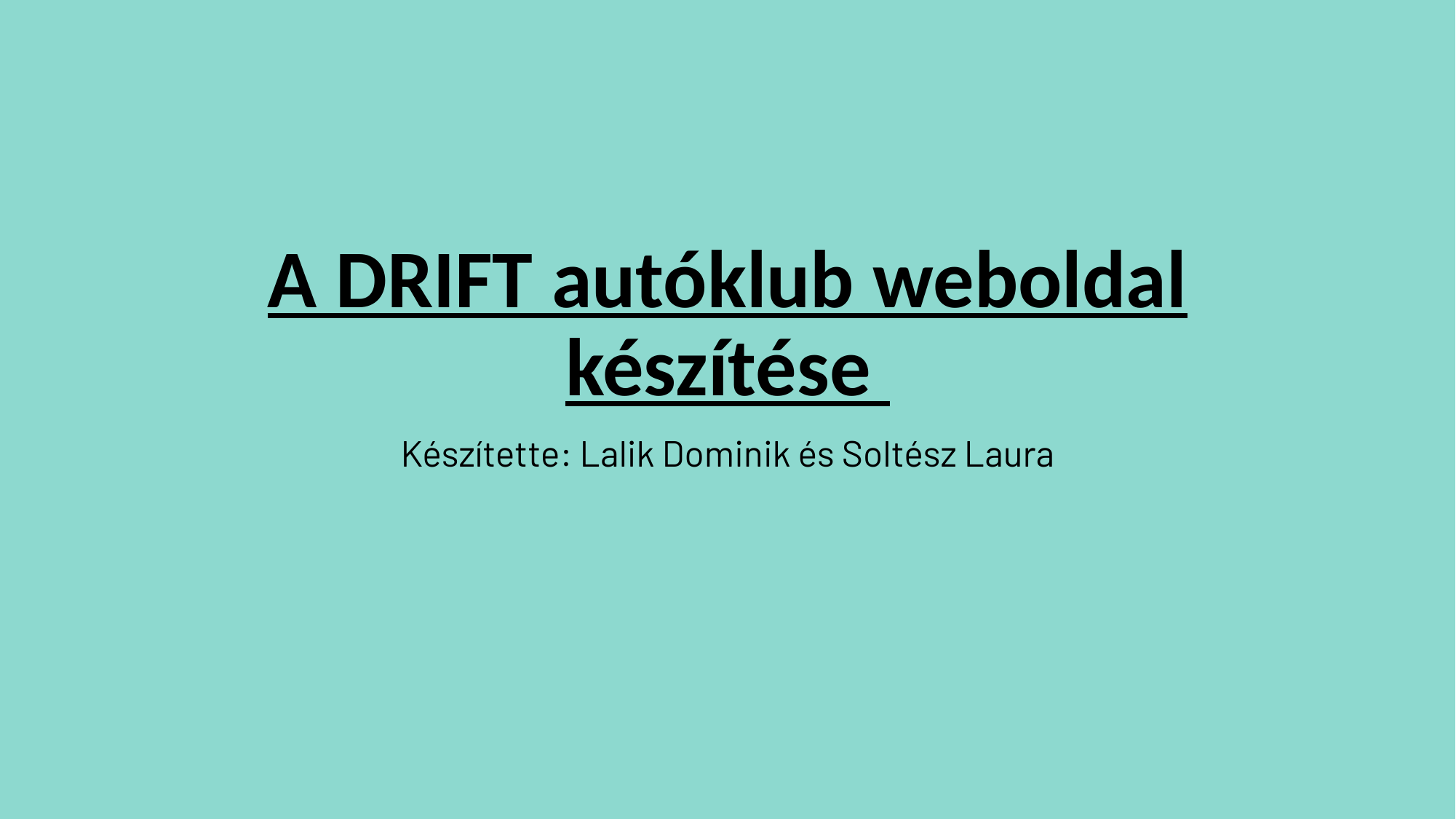

# A DRIFT autóklub weboldal készítése
Készítette: Lalik Dominik és Soltész Laura